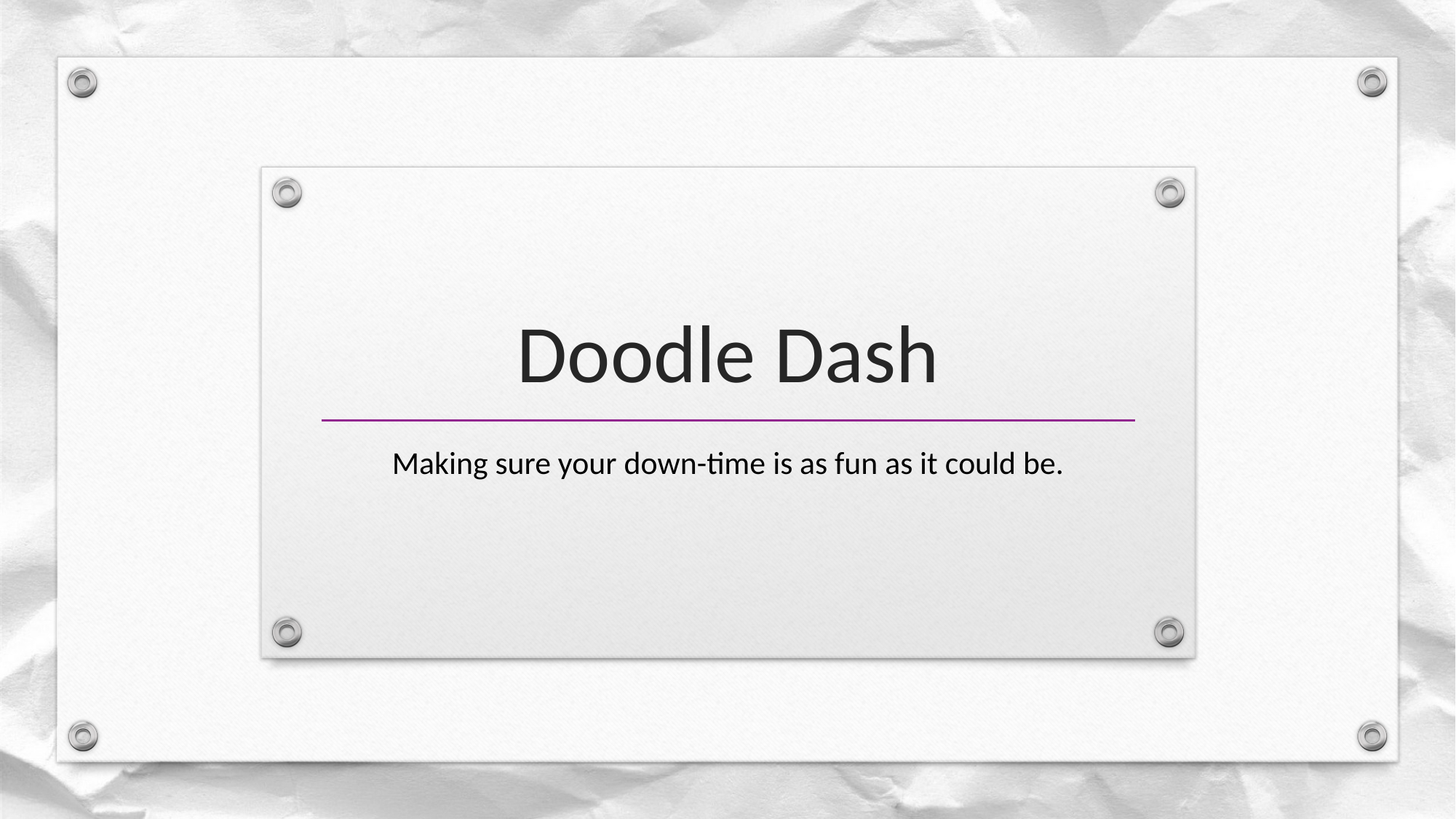

# Doodle Dash
Making sure your down-time is as fun as it could be.